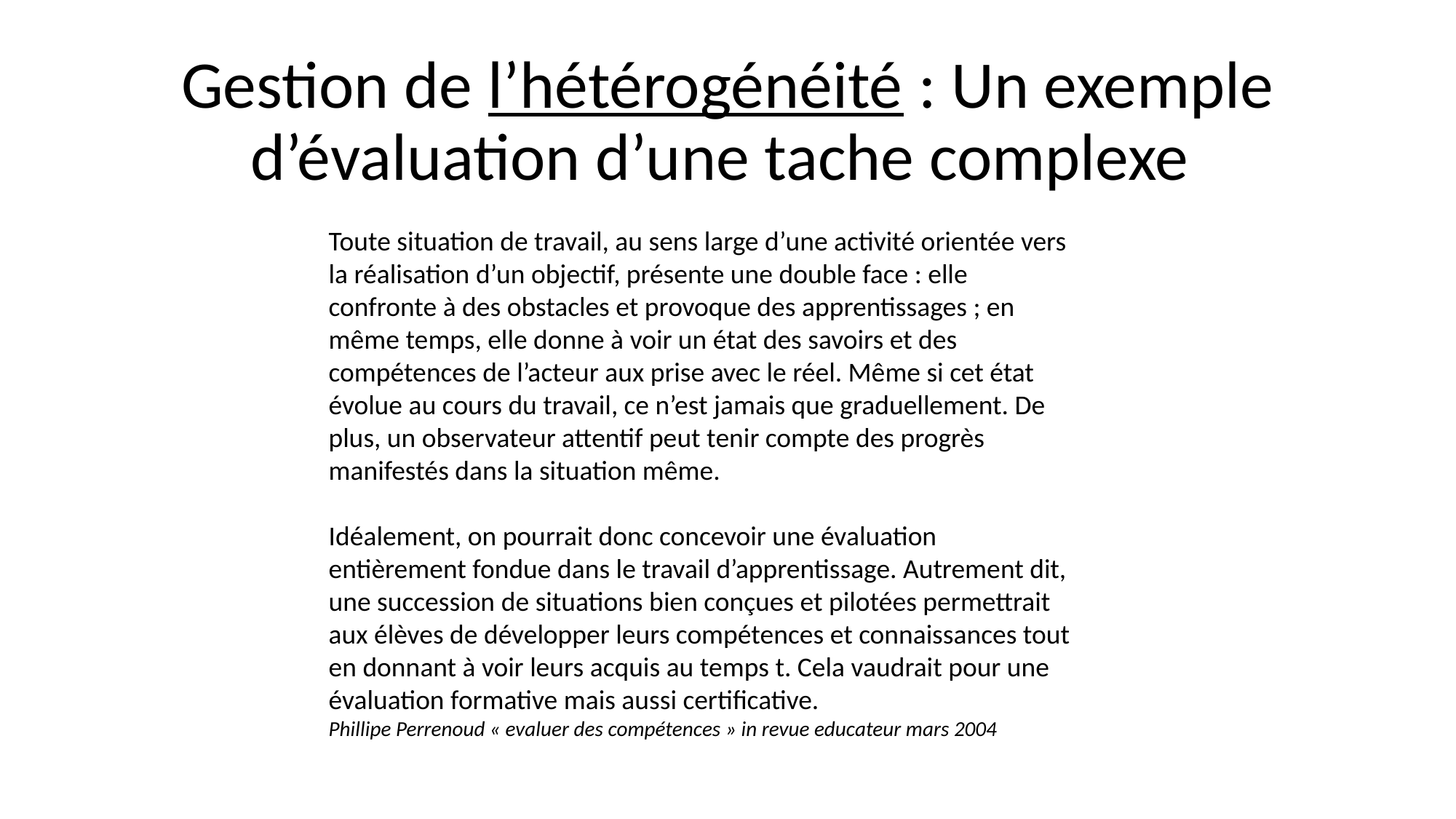

# Gestion de l’hétérogénéité : Un exemple d’évaluation d’une tache complexe

Toute situation de travail, au sens large d’une activité orientée vers la réalisation d’un objectif, présente une double face : elle confronte à des obstacles et provoque des apprentissages ; en même temps, elle donne à voir un état des savoirs et des compétences de l’acteur aux prise avec le réel. Même si cet état évolue au cours du travail, ce n’est jamais que graduellement. De plus, un observateur attentif peut tenir compte des progrès manifestés dans la situation même.

Idéalement, on pourrait donc concevoir une évaluation entièrement fondue dans le travail d’apprentissage. Autrement dit, une succession de situations bien conçues et pilotées permettrait aux élèves de développer leurs compétences et connaissances tout en donnant à voir leurs acquis au temps t. Cela vaudrait pour une évaluation formative mais aussi certificative.
Phillipe Perrenoud « evaluer des compétences » in revue educateur mars 2004